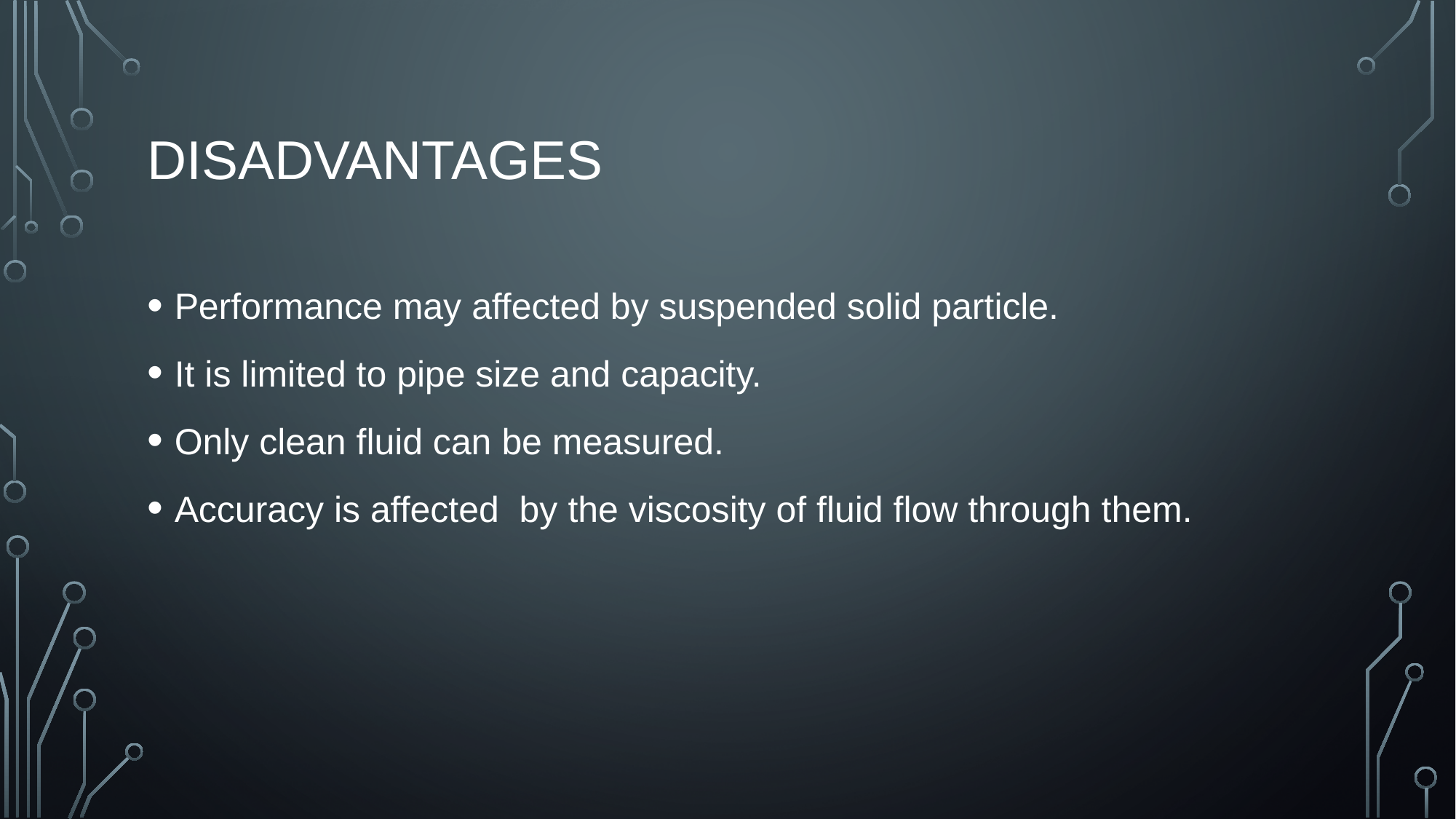

# Disadvantages
Performance may affected by suspended solid particle.
It is limited to pipe size and capacity.
Only clean fluid can be measured.
Accuracy is affected  by the viscosity of fluid flow through them.